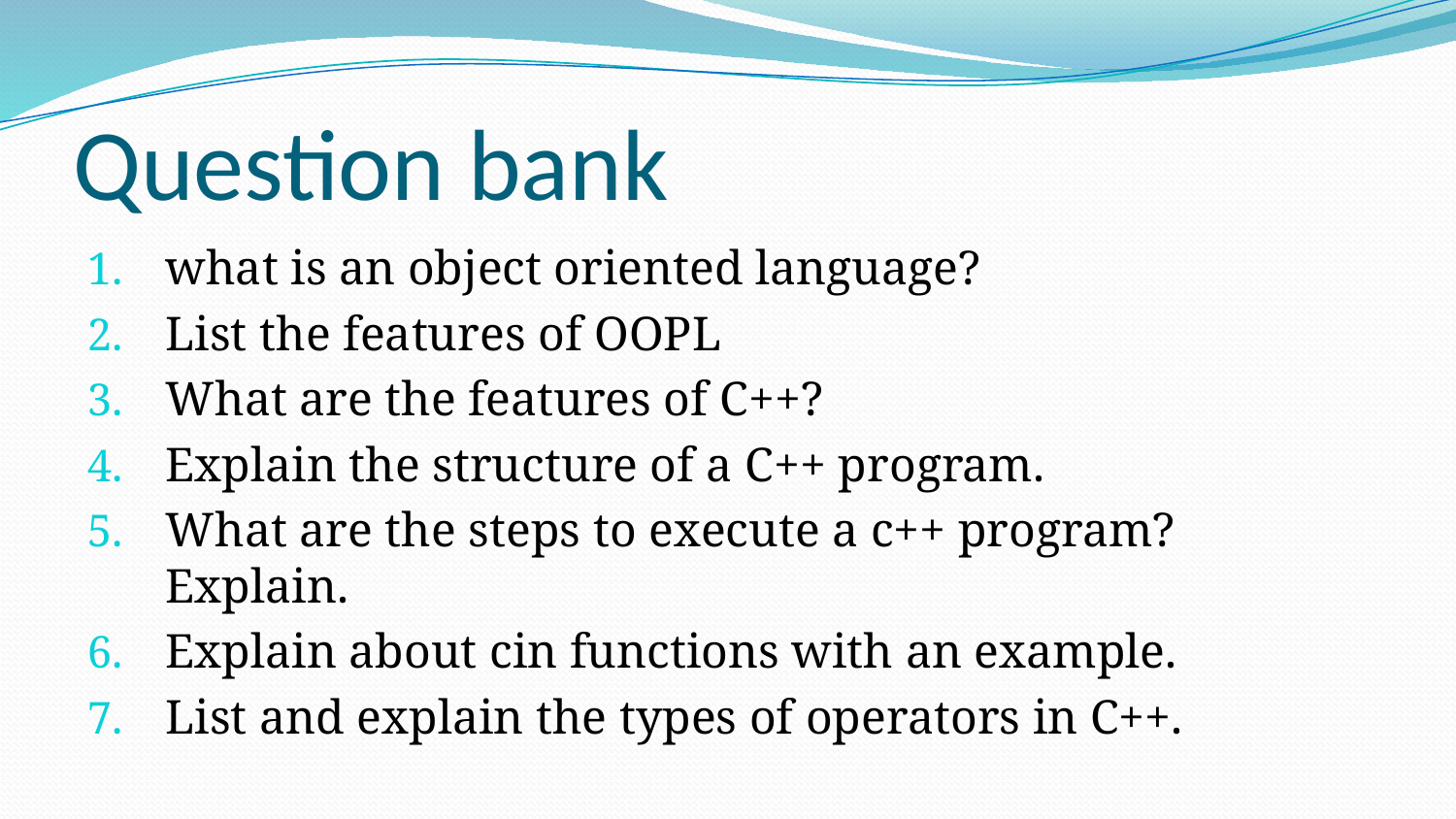

# Question bank
what is an object oriented language?
List the features of OOPL
What are the features of C++?
Explain the structure of a C++ program.
What are the steps to execute a c++ program? Explain.
Explain about cin functions with an example.
List and explain the types of operators in C++.